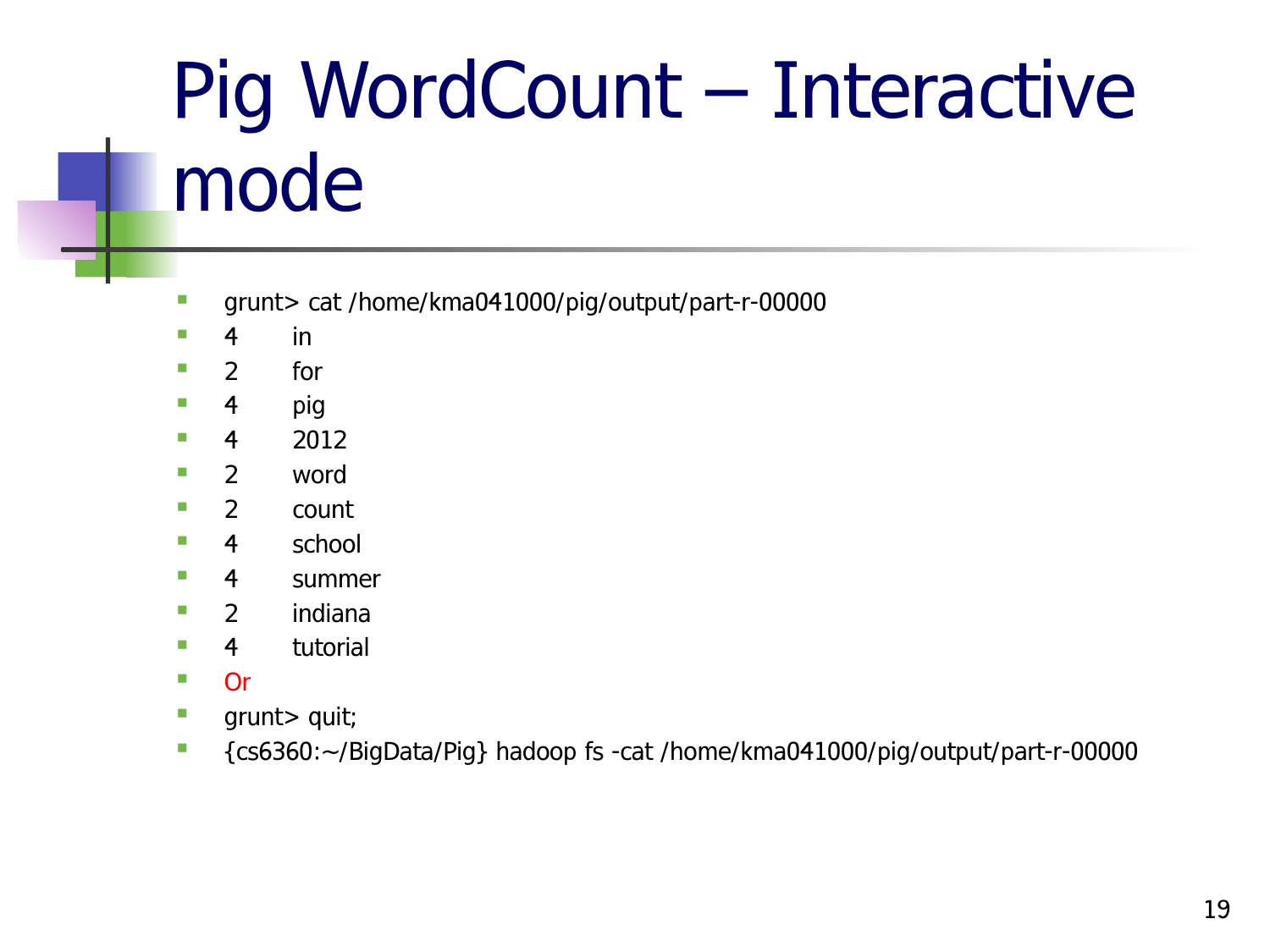

# Pig WordCount – Interactive mode
grunt> cat /home/kma041000/pig/output/part-r-00000
4       in
2       for
4       pig
4       2012
2       word
2       count
4       school
4       summer
2       indiana
4       tutorial
Or
grunt> quit;
{cs6360:~/BigData/Pig} hadoop fs -cat /home/kma041000/pig/output/part-r-00000

19